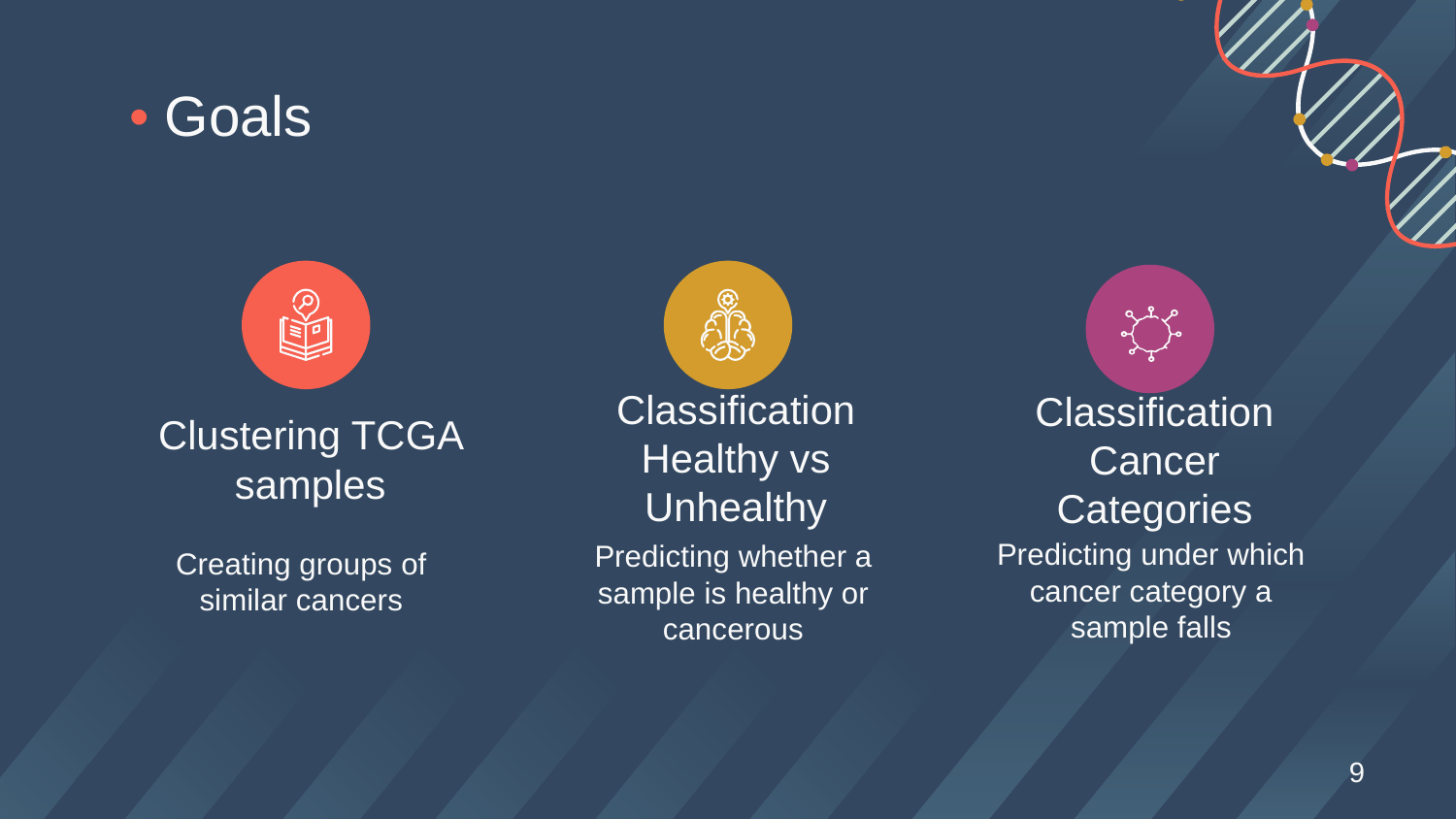

# • Goals

Classification Healthy vs Unhealthy
Clustering TCGA samples
Classification Cancer Categories
Creating groups of similar cancers
Predicting under which cancer category a sample falls
Predicting whether a sample is healthy or cancerous
9